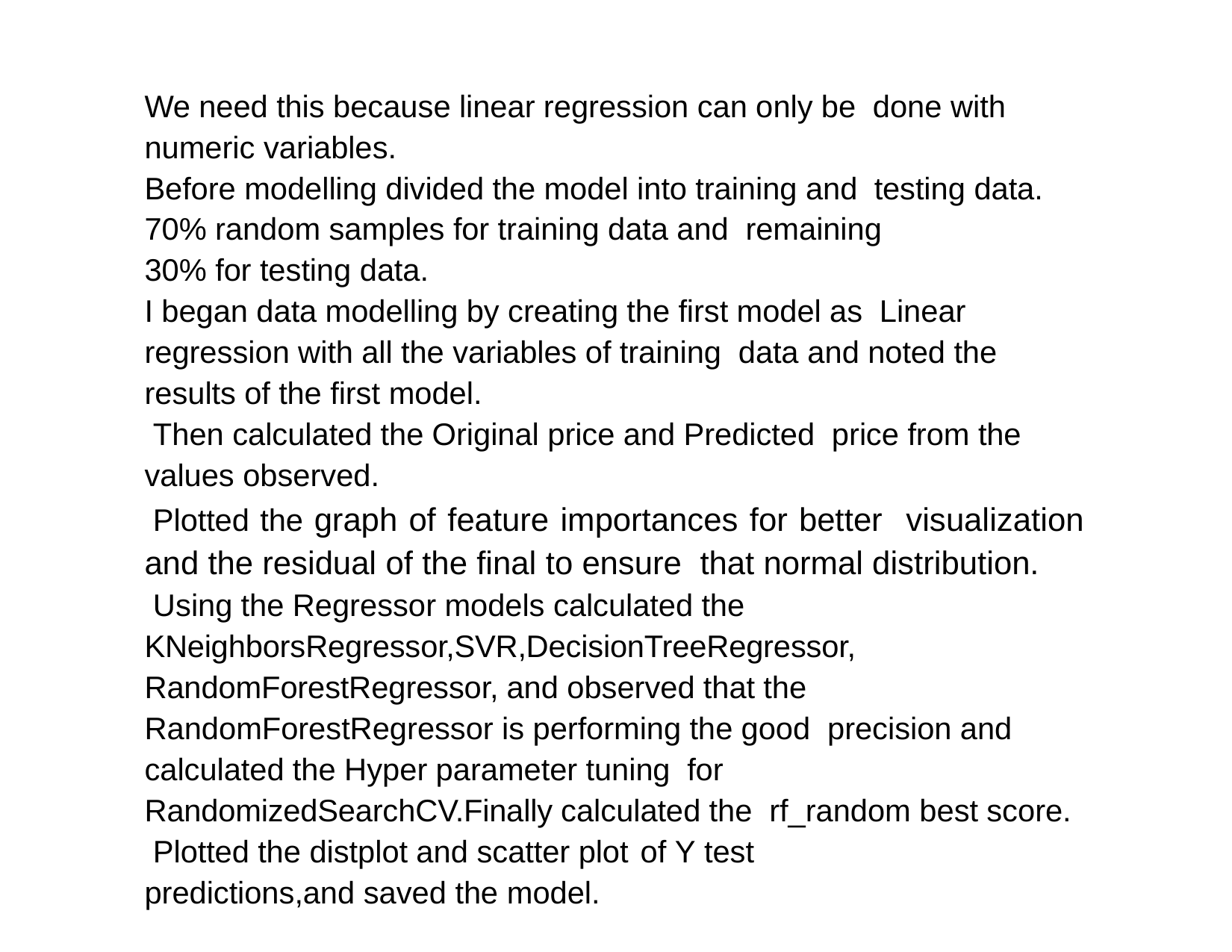

We need this because linear regression can only be  done with numeric variables.
Before modelling divided the model into training and  testing data.
70% random samples for training data and  remaining 30% for testing data.
I began data modelling by creating the first model as  Linear regression with all the variables of training  data and noted the results of the first model.
Then calculated the Original price and Predicted  price from the values observed.
Plotted the graph of feature importances for better  visualization and the residual of the final to ensure  that normal distribution.
Using the Regressor models calculated the  KNeighborsRegressor,SVR,DecisionTreeRegressor,  RandomForestRegressor, and observed that the  RandomForestRegressor is performing the good  precision and calculated the Hyper parameter tuning  for RandomizedSearchCV.Finally calculated the  rf_random best score.
Plotted the distplot and scatter plot	of Y test  predictions,and saved the model.